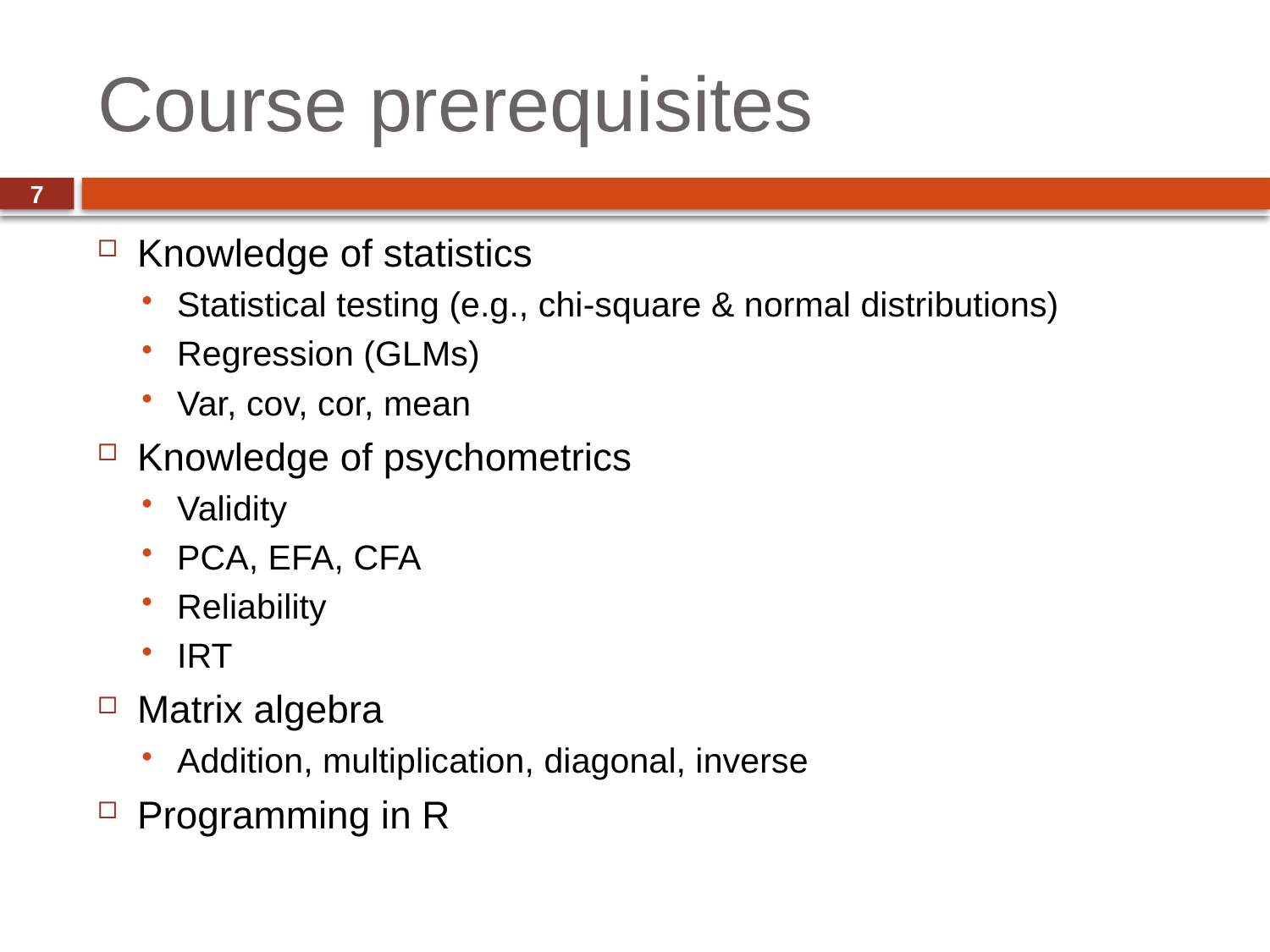

# Course prerequisites
7
Knowledge of statistics
Statistical testing (e.g., chi-square & normal distributions)
Regression (GLMs)
Var, cov, cor, mean
Knowledge of psychometrics
Validity
PCA, EFA, CFA
Reliability
IRT
Matrix algebra
Addition, multiplication, diagonal, inverse
Programming in R